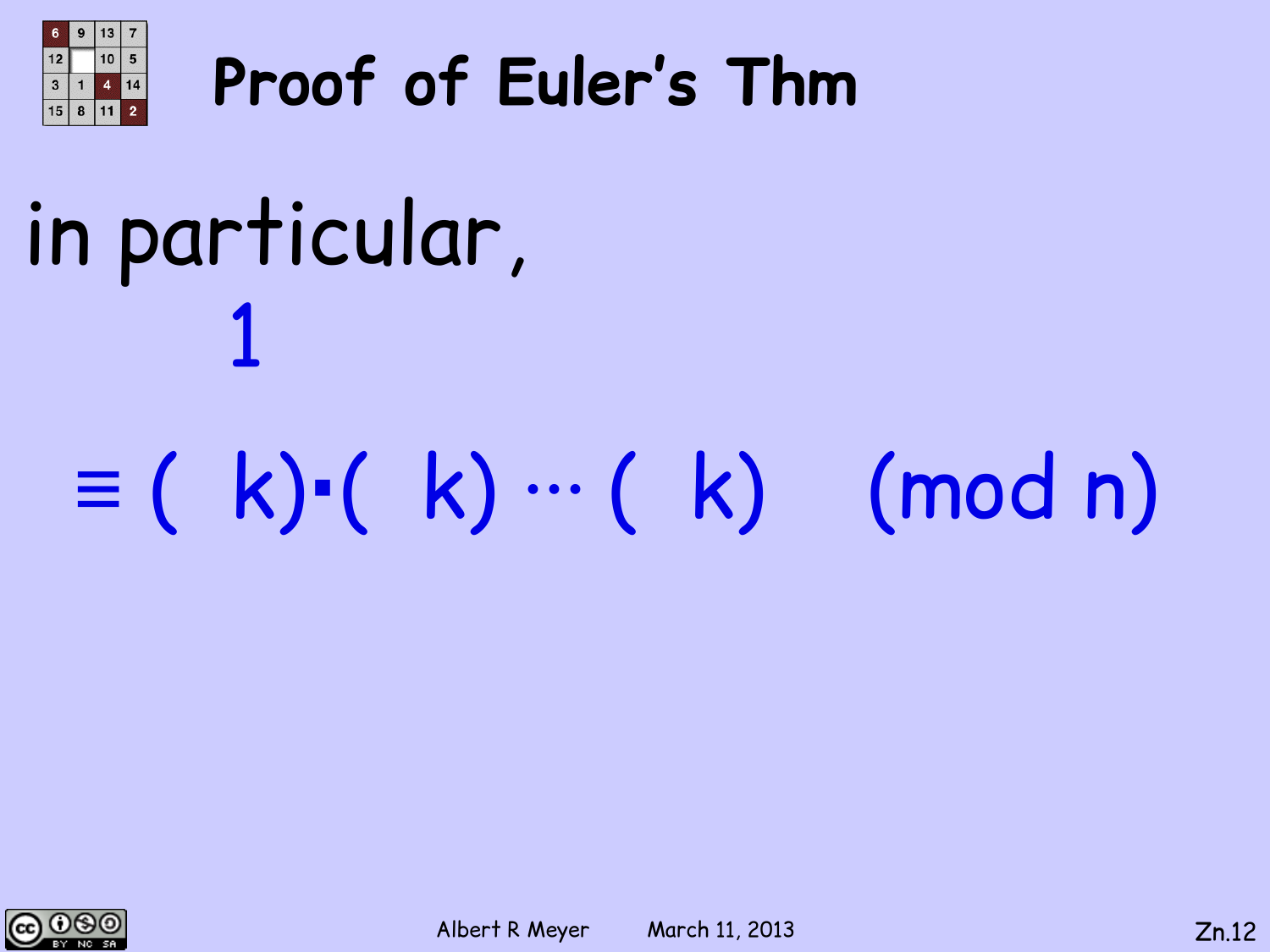

# Proof of Euler’s Thm
in particular,
        1
  ≡ (  k)⋅(  k) ∙∙∙ (  k)    (mod n)
Zn.12